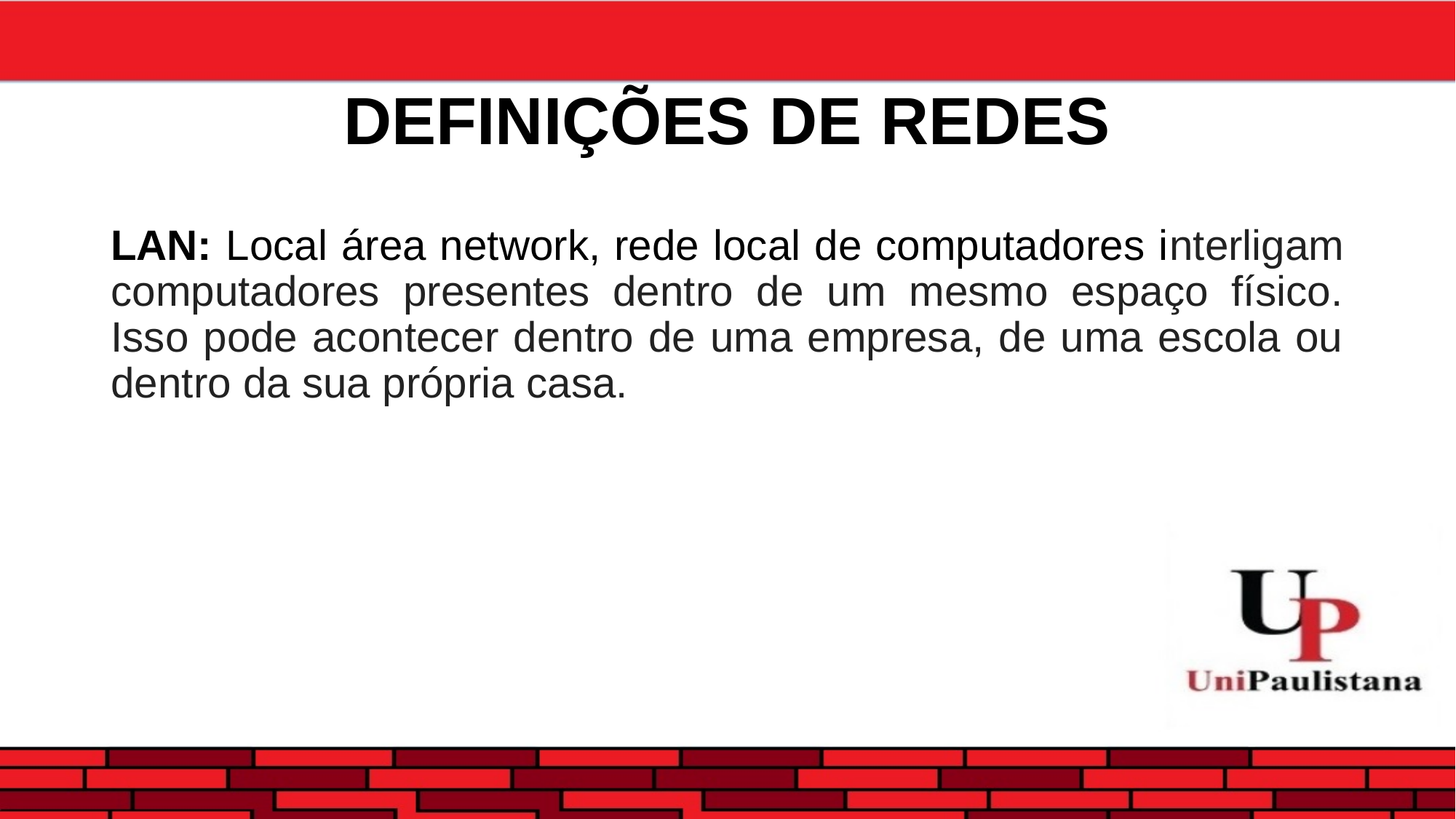

# DEFINIÇÕES DE REDES
LAN: Local área network, rede local de computadores interligam computadores presentes dentro de um mesmo espaço físico. Isso pode acontecer dentro de uma empresa, de uma escola ou dentro da sua própria casa.